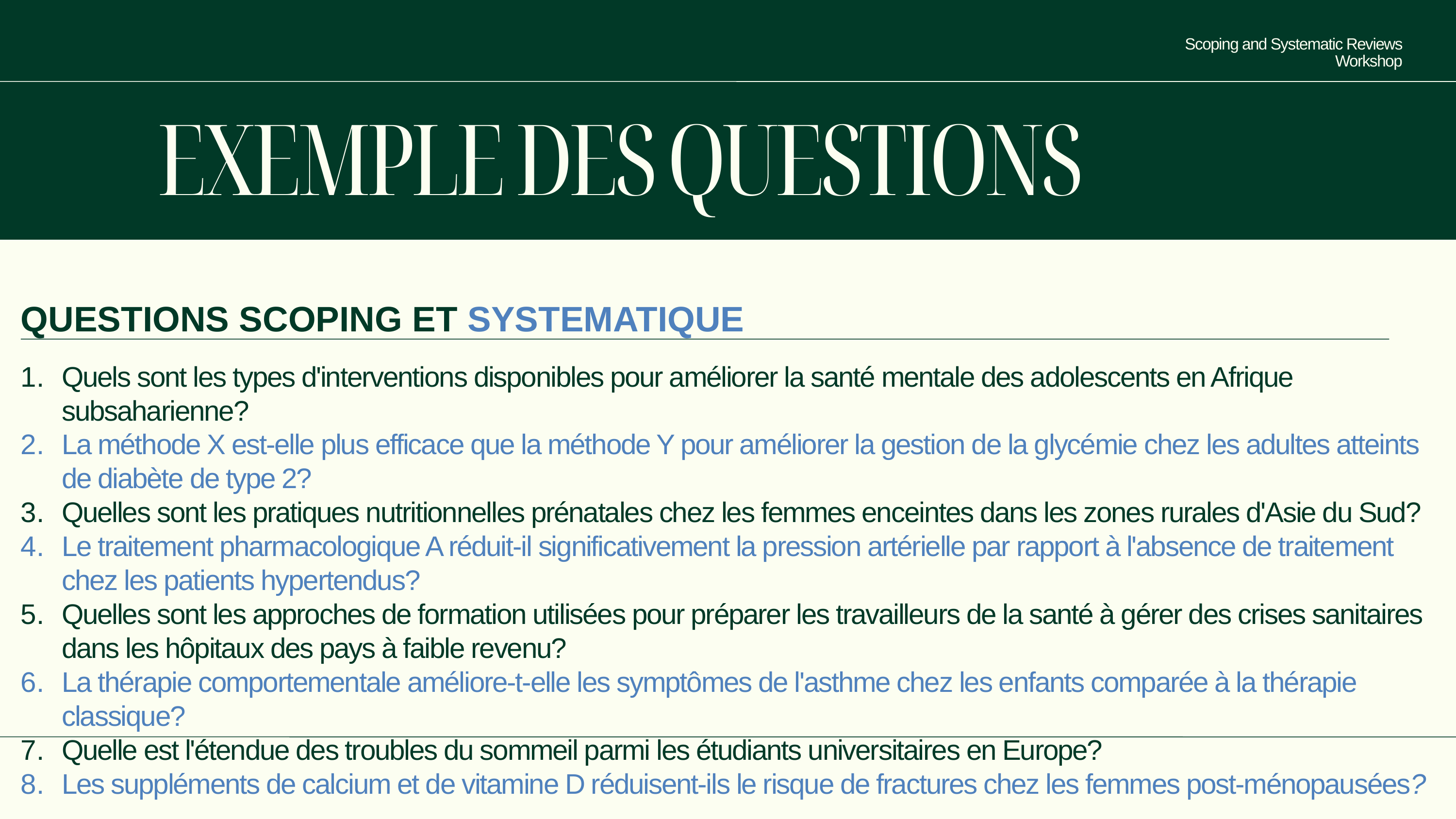

Scoping and Systematic Reviews Workshop

EXEMPLE DES QUESTIONS
QUESTIONS SCOPING ET SYSTEMATIQUE
Quels sont les types d'interventions disponibles pour améliorer la santé mentale des adolescents en Afrique subsaharienne?
La méthode X est-elle plus efficace que la méthode Y pour améliorer la gestion de la glycémie chez les adultes atteints de diabète de type 2?
Quelles sont les pratiques nutritionnelles prénatales chez les femmes enceintes dans les zones rurales d'Asie du Sud?
Le traitement pharmacologique A réduit-il significativement la pression artérielle par rapport à l'absence de traitement chez les patients hypertendus?
Quelles sont les approches de formation utilisées pour préparer les travailleurs de la santé à gérer des crises sanitaires dans les hôpitaux des pays à faible revenu?
La thérapie comportementale améliore-t-elle les symptômes de l'asthme chez les enfants comparée à la thérapie classique?
Quelle est l'étendue des troubles du sommeil parmi les étudiants universitaires en Europe?
Les suppléments de calcium et de vitamine D réduisent-ils le risque de fractures chez les femmes post-ménopausées?